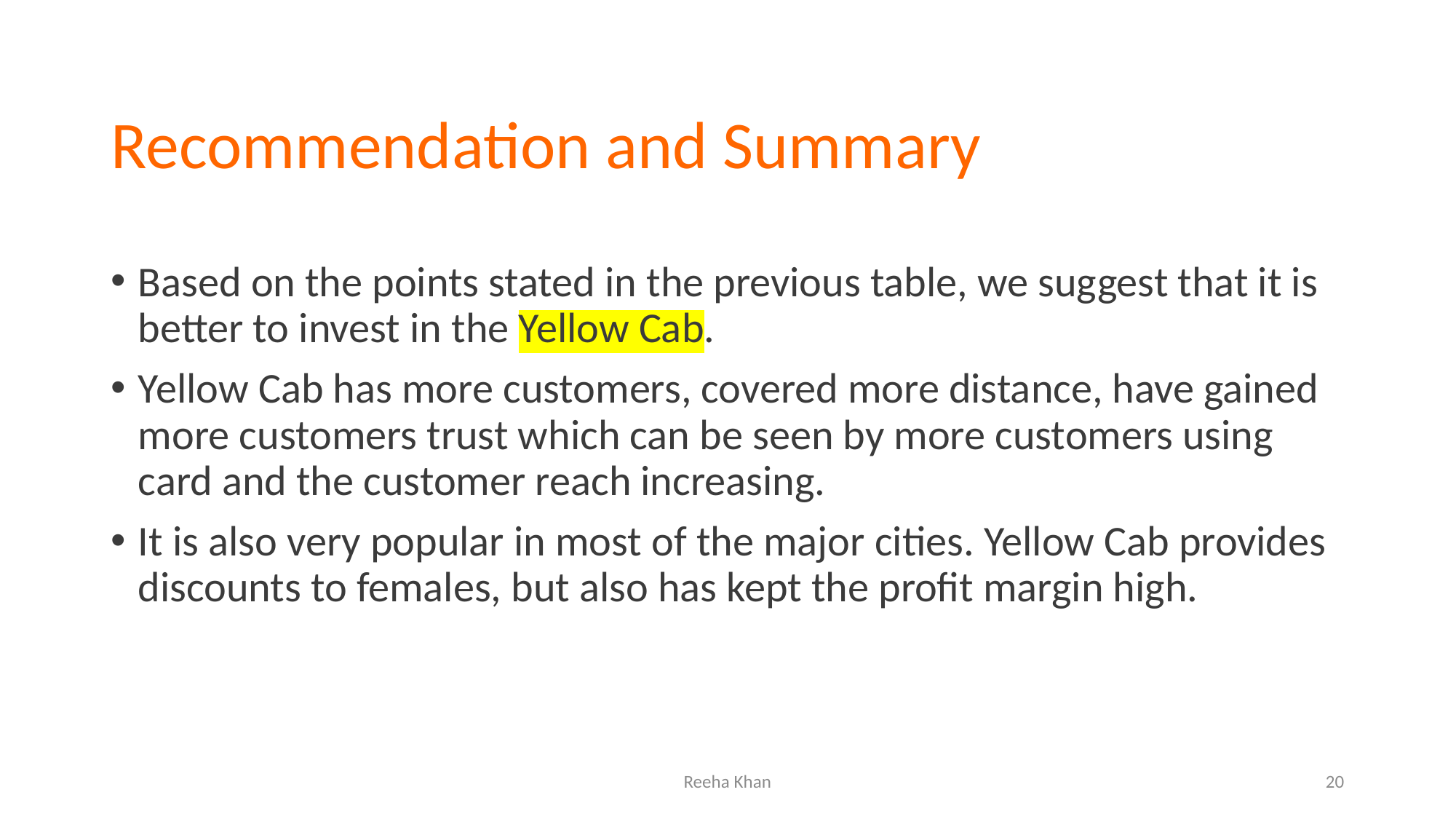

# Recommendation and Summary
Based on the points stated in the previous table, we suggest that it is better to invest in the Yellow Cab.
Yellow Cab has more customers, covered more distance, have gained more customers trust which can be seen by more customers using card and the customer reach increasing.
It is also very popular in most of the major cities. Yellow Cab provides discounts to females, but also has kept the profit margin high.
Reeha Khan
20